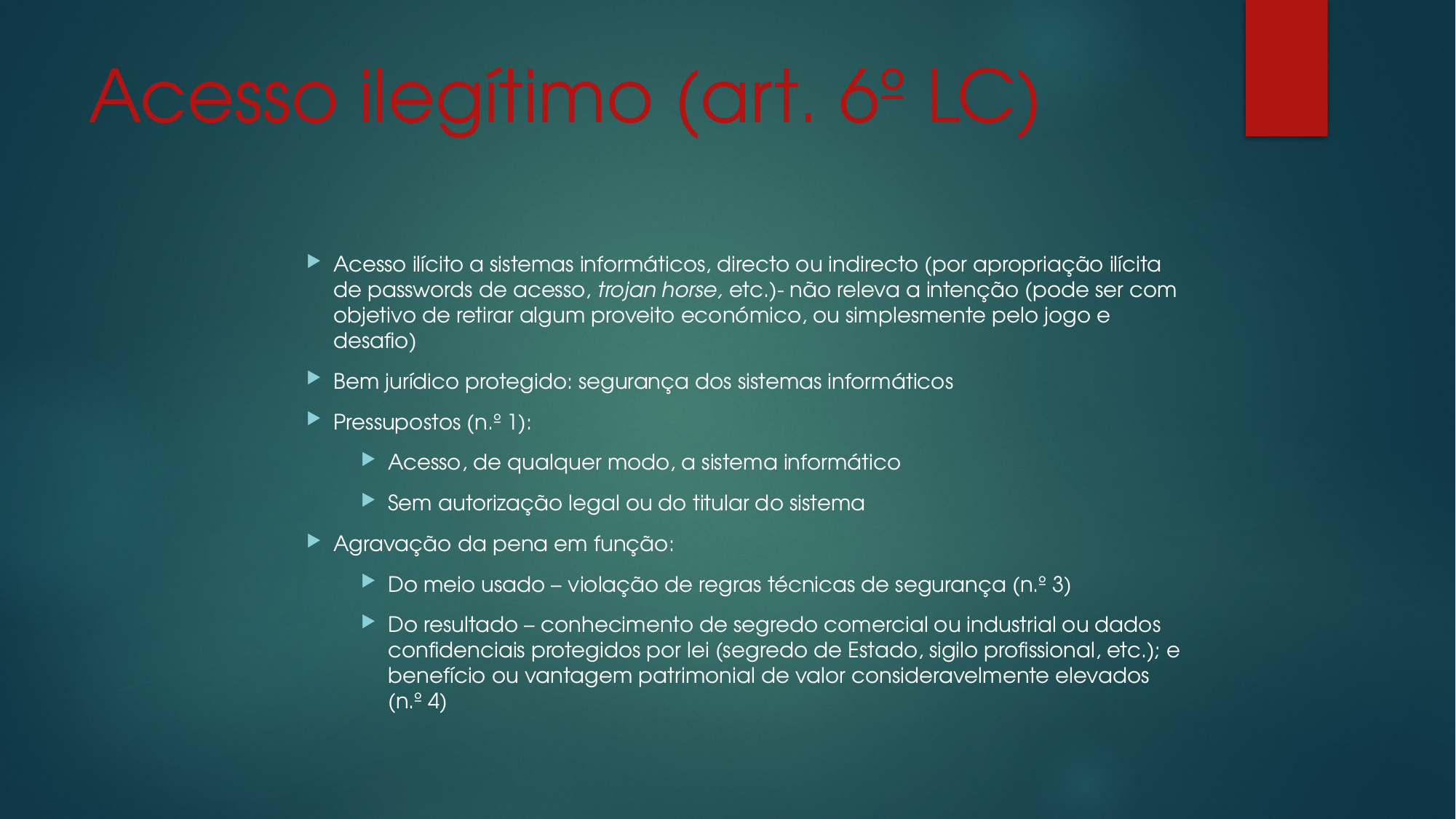

# Acesso ilegítimo (art. 6º LC)
Acesso ilícito a sistemas informáticos, directo ou indirecto (por apropriação ilícita de passwords de acesso, trojan horse, etc.)- não releva a intenção (pode ser com objetivo de retirar algum proveito económico, ou simplesmente pelo jogo e desafio)
Bem jurídico protegido: segurança dos sistemas informáticos
Pressupostos (n.º 1):
Acesso, de qualquer modo, a sistema informático
Sem autorização legal ou do titular do sistema
Agravação da pena em função:
Do meio usado – violação de regras técnicas de segurança (n.º 3)
Do resultado – conhecimento de segredo comercial ou industrial ou dados confidenciais protegidos por lei (segredo de Estado, sigilo profissional, etc.); e benefício ou vantagem patrimonial de valor consideravelmente elevados (n.º 4)